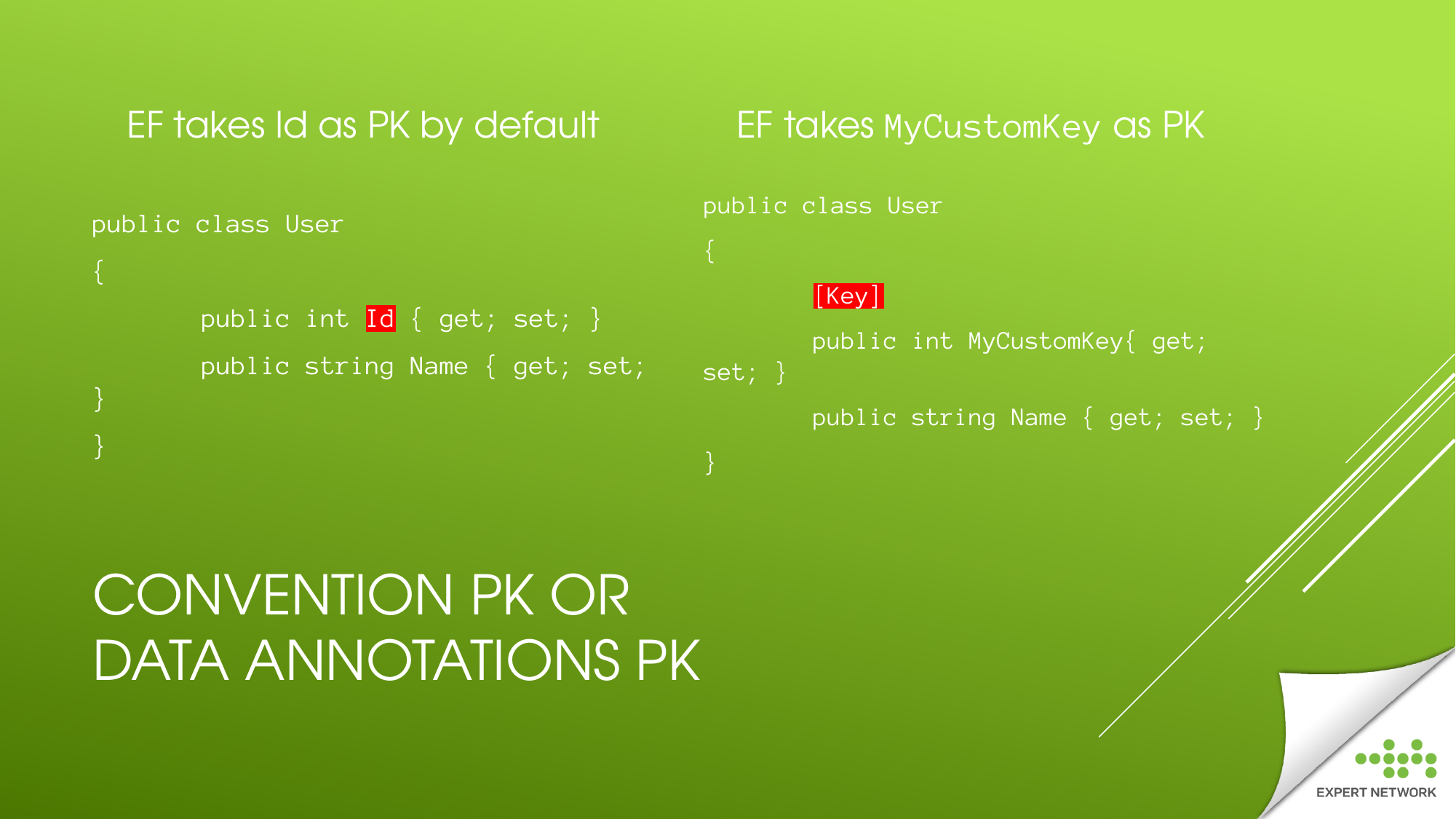

EF takes Id as PK by default
EF takes MyCustomKey as PK
public class User
{
	[Key]
	public int MyCustomKey{ get; set; }
	public string Name { get; set; }
}
public class User
{
	public int Id { get; set; }
	public string Name { get; set; }
}
# CONVENTION PK OR DATA ANNOTATIONS PK